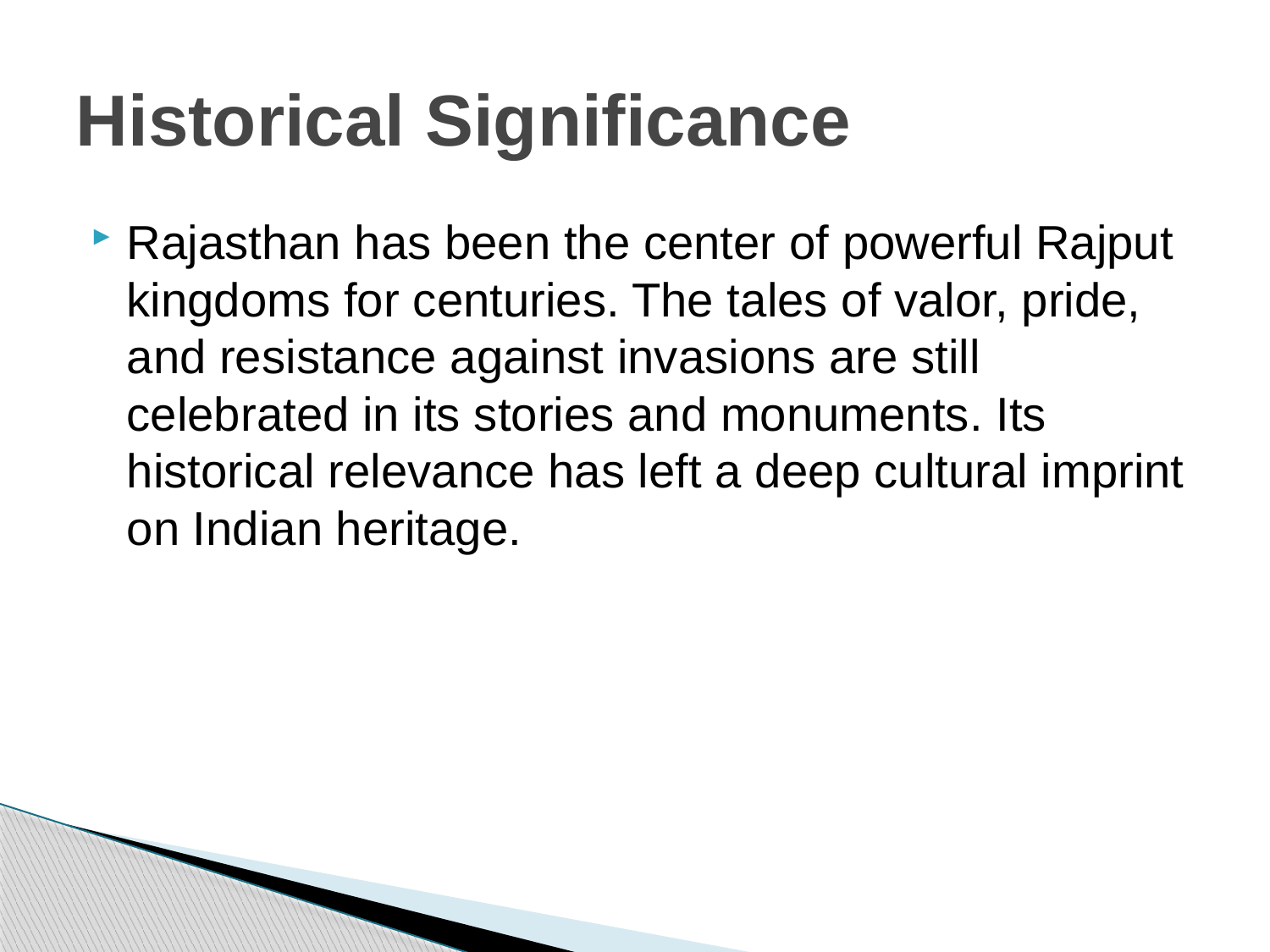

# Historical Significance
Rajasthan has been the center of powerful Rajput kingdoms for centuries. The tales of valor, pride, and resistance against invasions are still celebrated in its stories and monuments. Its historical relevance has left a deep cultural imprint on Indian heritage.